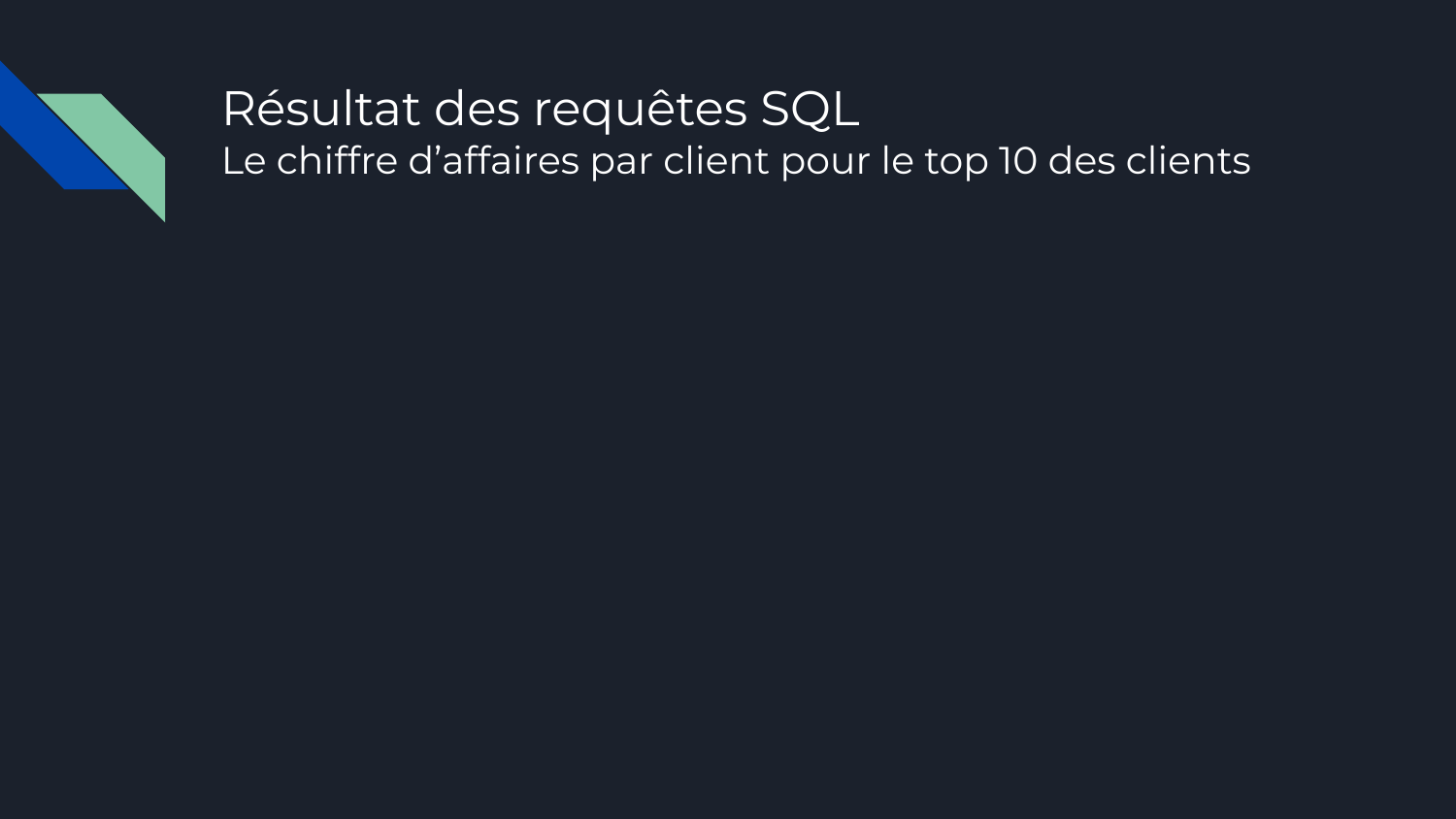

# Résultat des requêtes SQL
Le chiffre d’affaires par client pour le top 10 des clients